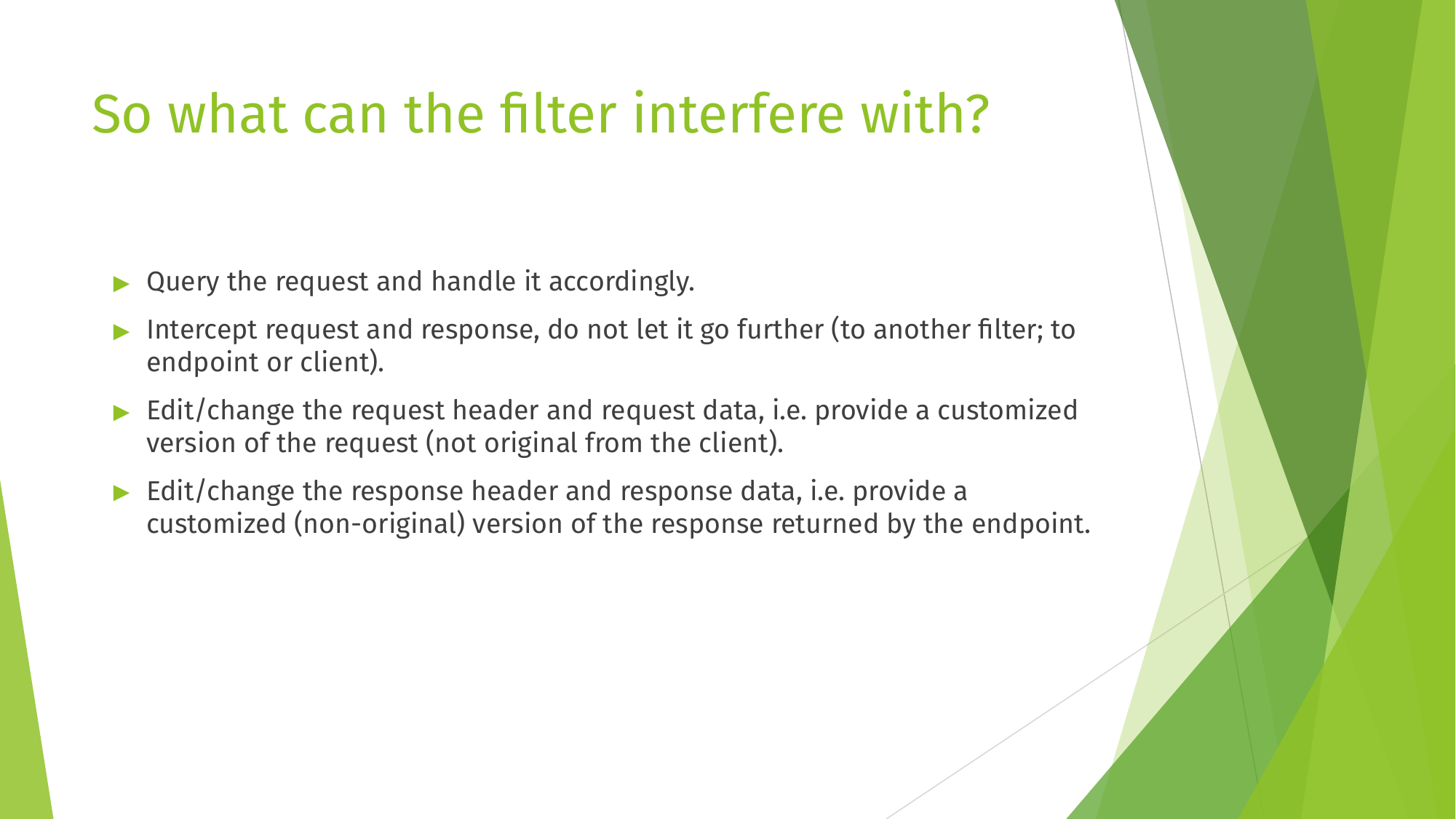

# So what can the filter interfere with?
Query the request and handle it accordingly.
Intercept request and response, do not let it go further (to another filter; to endpoint or client).
Edit/change the request header and request data, i.e. provide a customized version of the request (not original from the client).
Edit/change the response header and response data, i.e. provide a customized (non-original) version of the response returned by the endpoint.